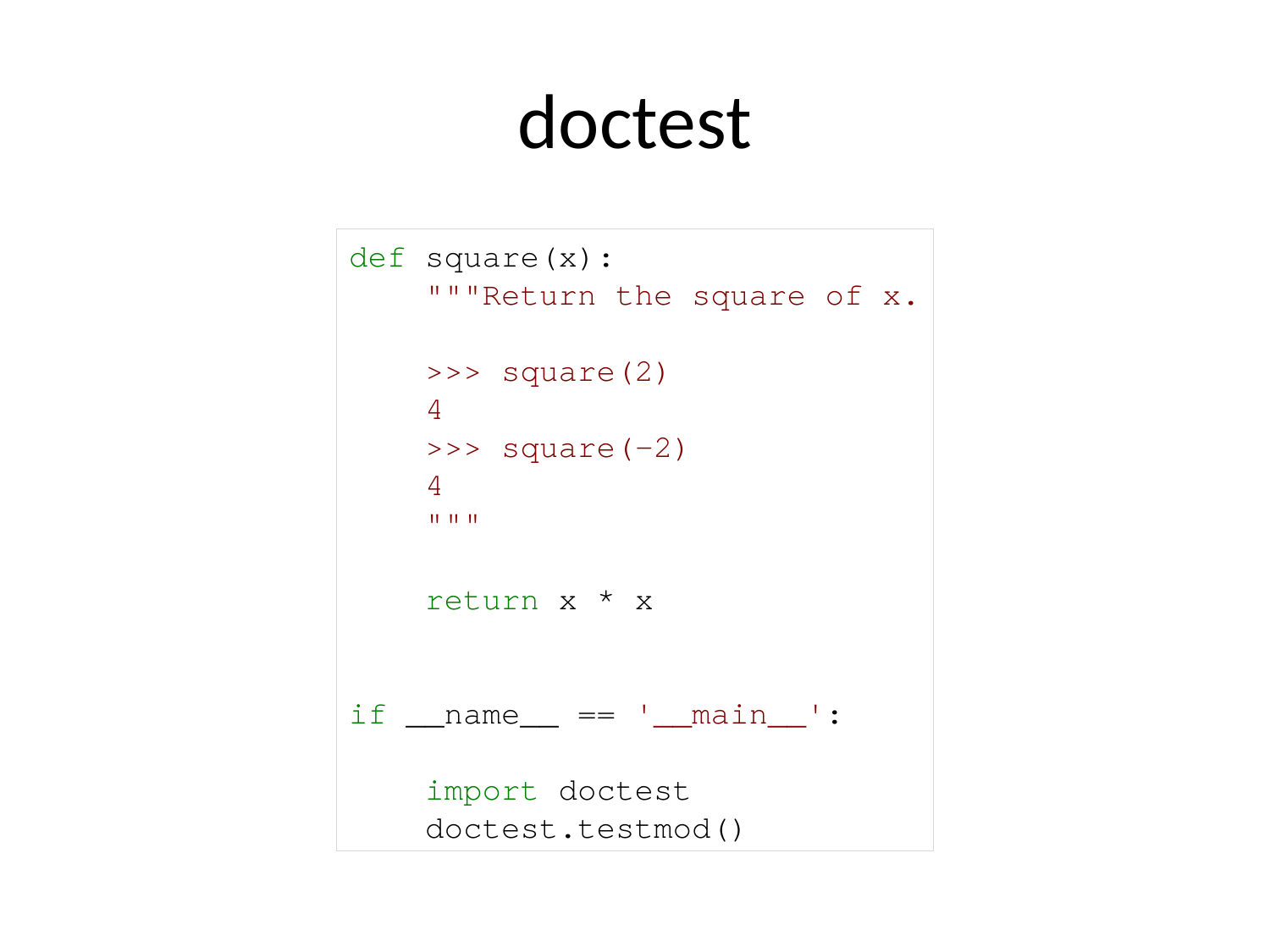

# doctest
def square(x):
    """Return the square of x.

    >>> square(2)
    4
    >>> square(-2)
    4
    """

    return x * x

if __name__ == '__main__':

    import doctest
    doctest.testmod()